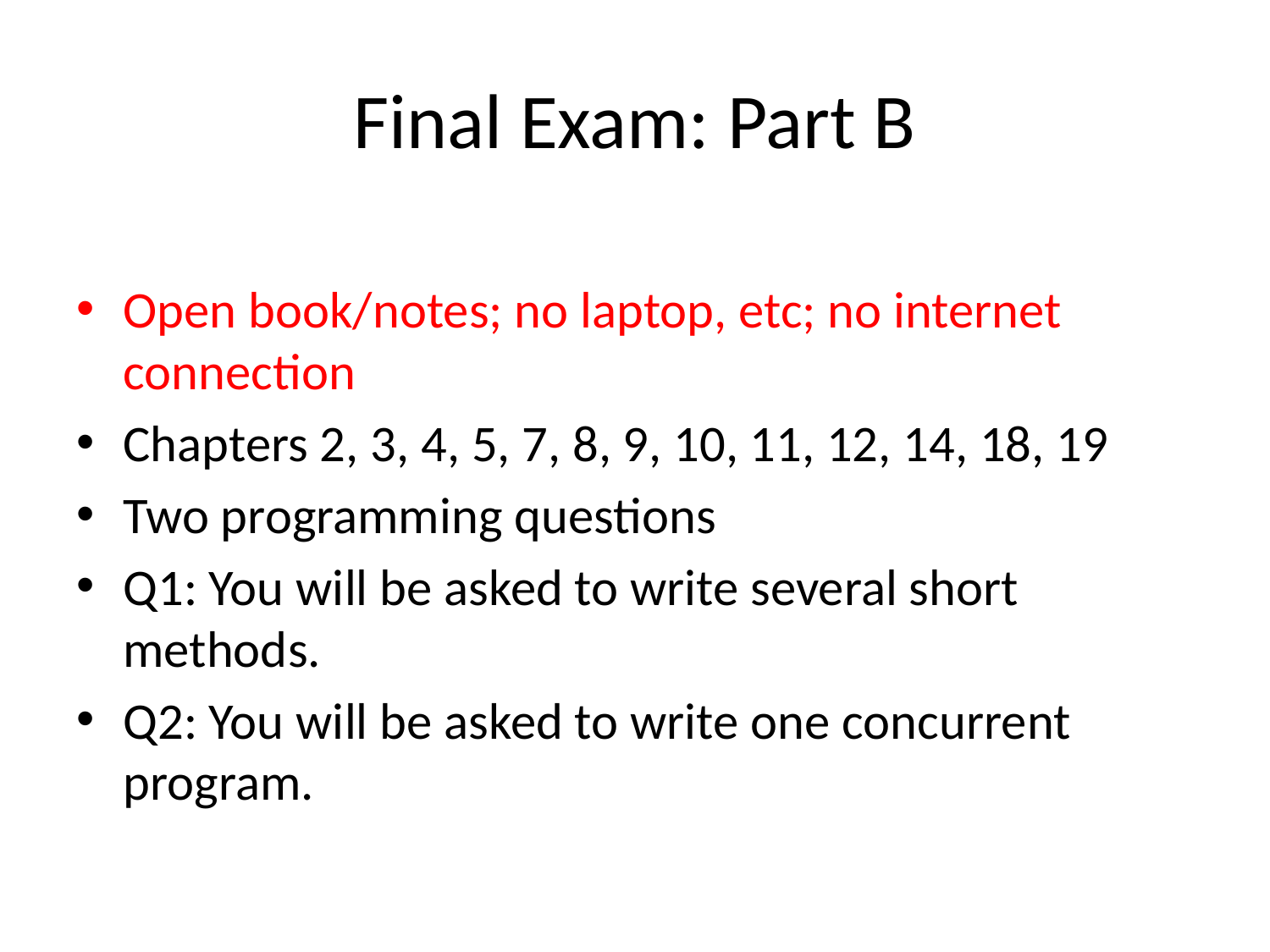

# Final Exam: Part B

Open book/notes; no laptop, etc; no internet connection
Chapters 2, 3, 4, 5, 7, 8, 9, 10, 11, 12, 14, 18, 19
Two programming questions
Q1: You will be asked to write several short methods.
Q2: You will be asked to write one concurrent program.